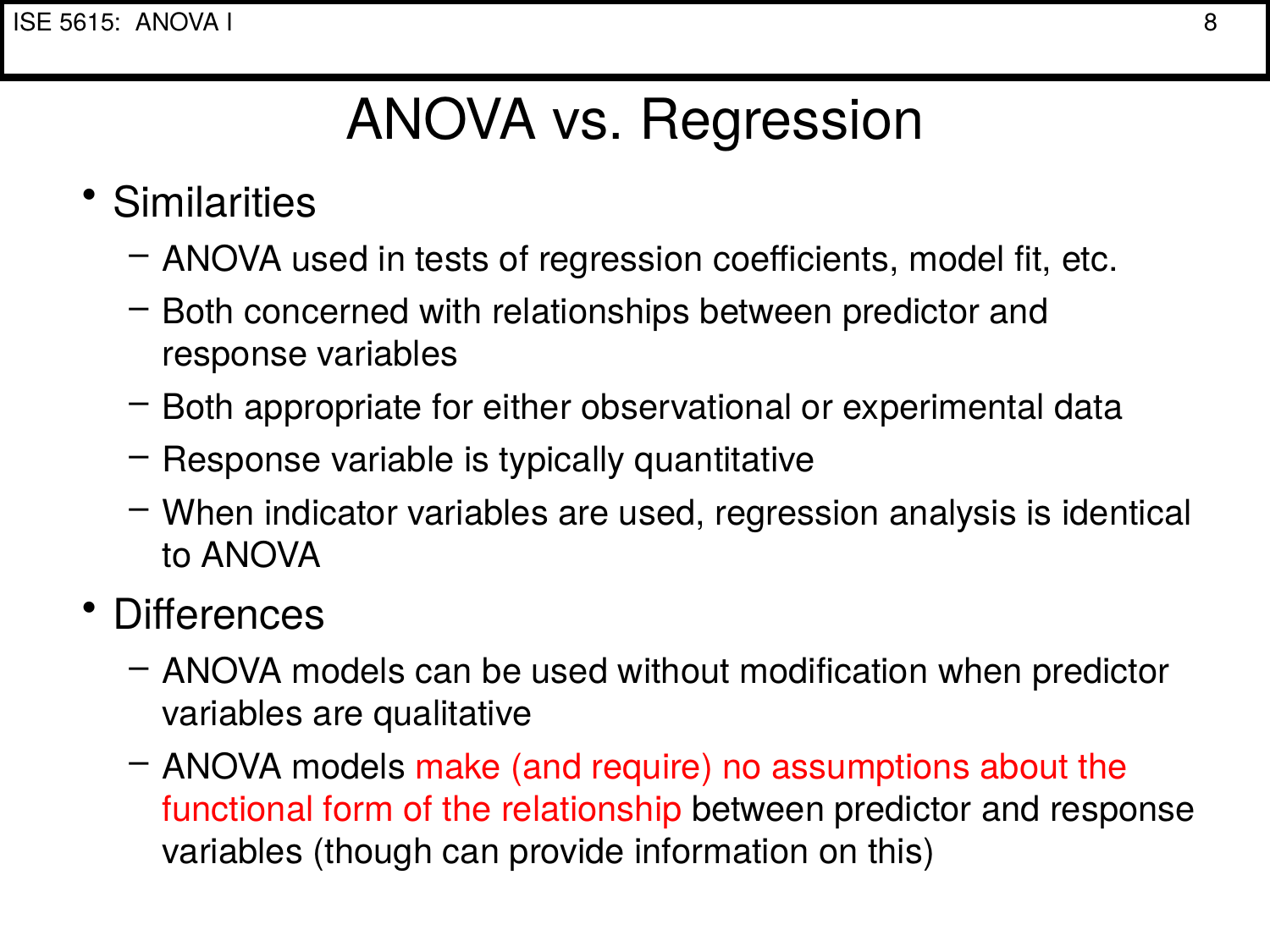

# ANOVA vs. Regression
Similarities
ANOVA used in tests of regression coefficients, model fit, etc.
Both concerned with relationships between predictor and response variables
Both appropriate for either observational or experimental data
Response variable is typically quantitative
When indicator variables are used, regression analysis is identical to ANOVA
Differences
ANOVA models can be used without modification when predictor variables are qualitative
ANOVA models make (and require) no assumptions about the functional form of the relationship between predictor and response variables (though can provide information on this)